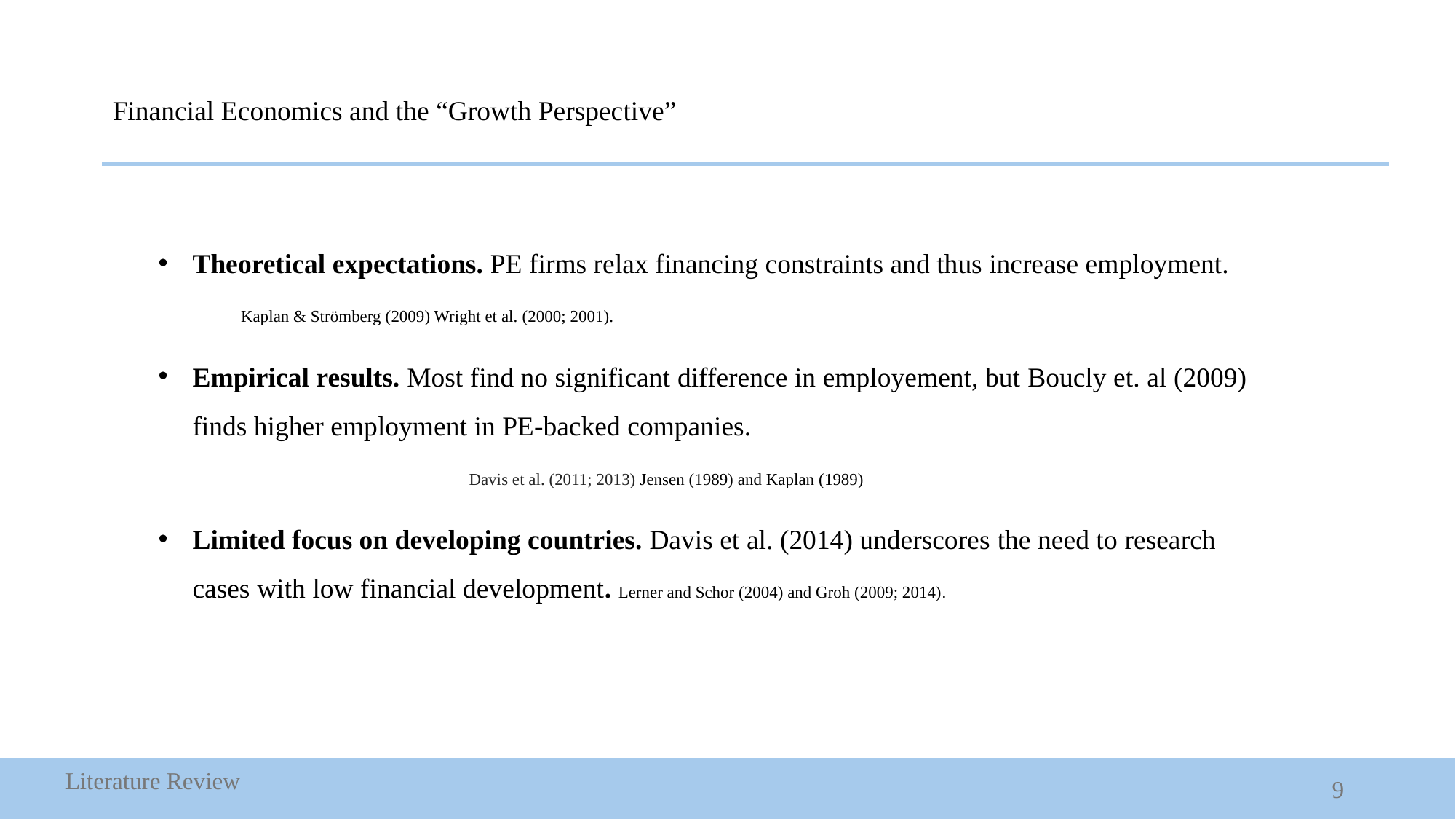

Financial Economics and the “Growth Perspective”

Theoretical expectations. PE firms relax financing constraints and thus increase employment.             Kaplan & Strömberg (2009) Wright et al. (2000; 2001).
Empirical results. Most find no significant difference in employement, but Boucly et. al (2009) finds higher employment in PE-backed companies.                                                                                                                   Davis et al. (2011; 2013) Jensen (1989) and Kaplan (1989)
Limited focus on developing countries. Davis et al. (2014) underscores the need to research cases with low financial development. Lerner and Schor (2004) and Groh (2009; 2014).

Literature Review
9